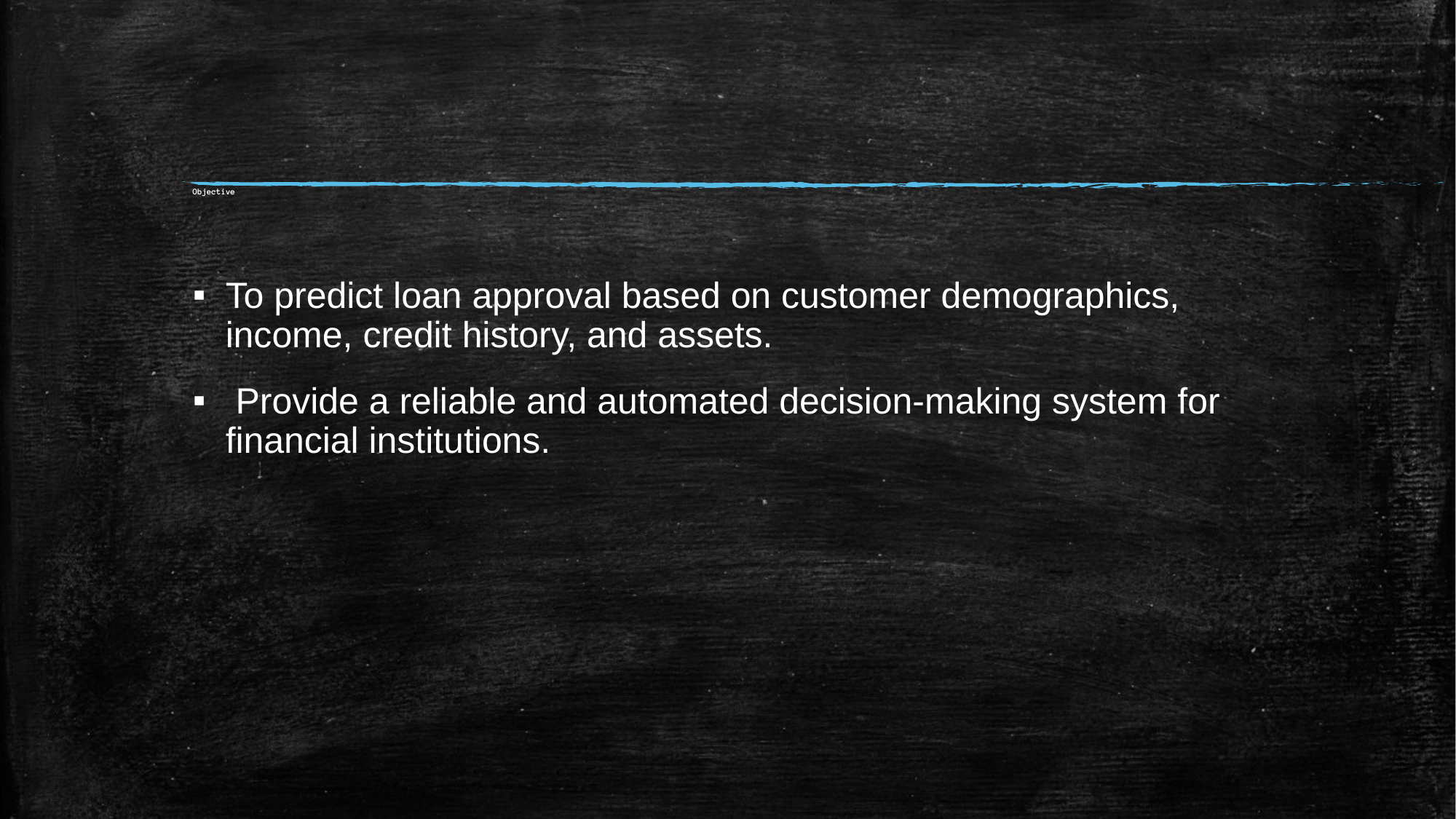

# Objective
To predict loan approval based on customer demographics, income, credit history, and assets.
 Provide a reliable and automated decision-making system for financial institutions.